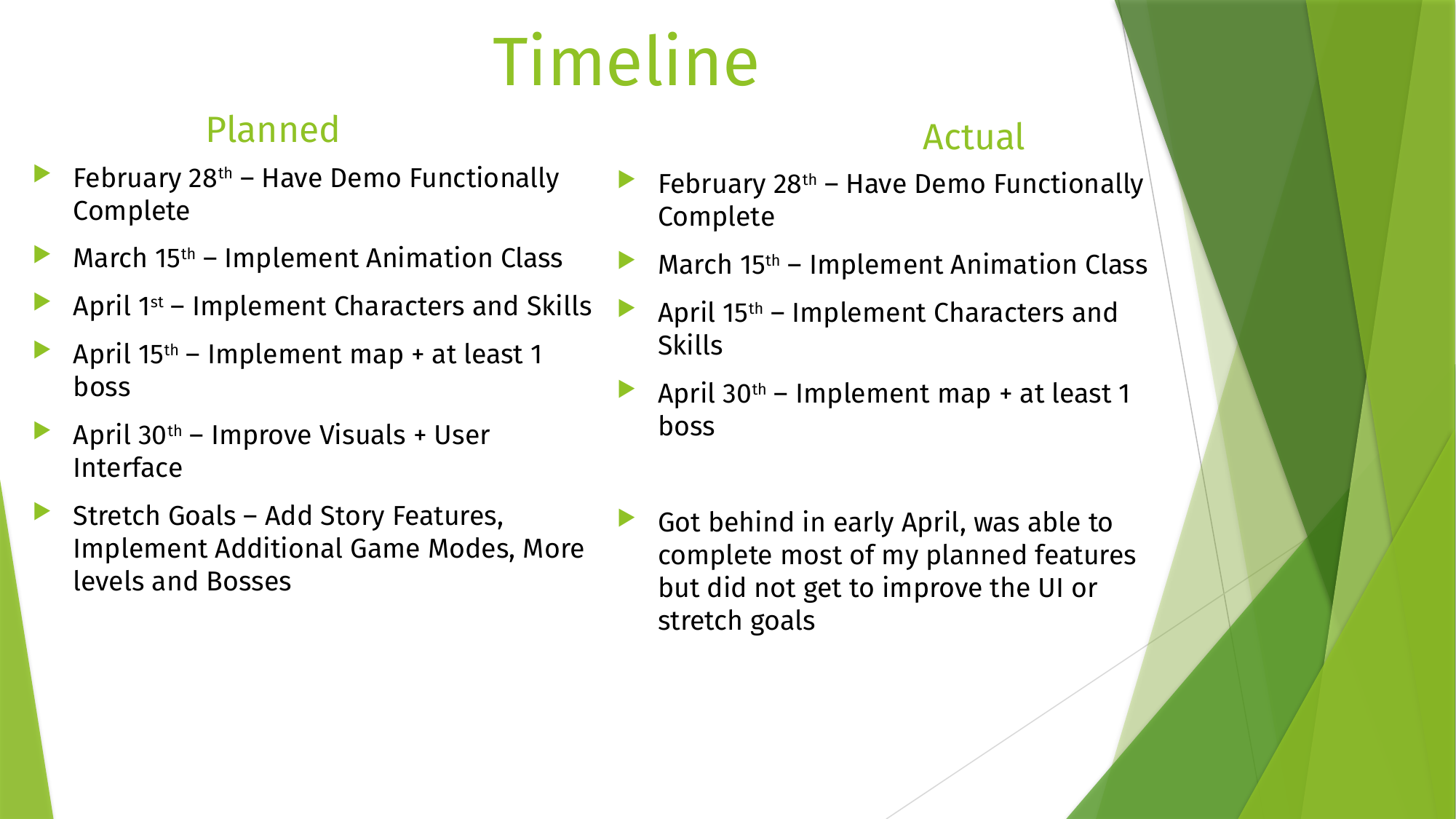

# Timeline
Planned
Actual
February 28th – Have Demo Functionally Complete
March 15th – Implement Animation Class
April 1st – Implement Characters and Skills
April 15th – Implement map + at least 1 boss
April 30th – Improve Visuals + User Interface
Stretch Goals – Add Story Features, Implement Additional Game Modes, More levels and Bosses

February 28th – Have Demo Functionally Complete
March 15th – Implement Animation Class
April 15th – Implement Characters and Skills
April 30th – Implement map + at least 1 boss

Got behind in early April, was able to complete most of my planned features but did not get to improve the UI or stretch goals